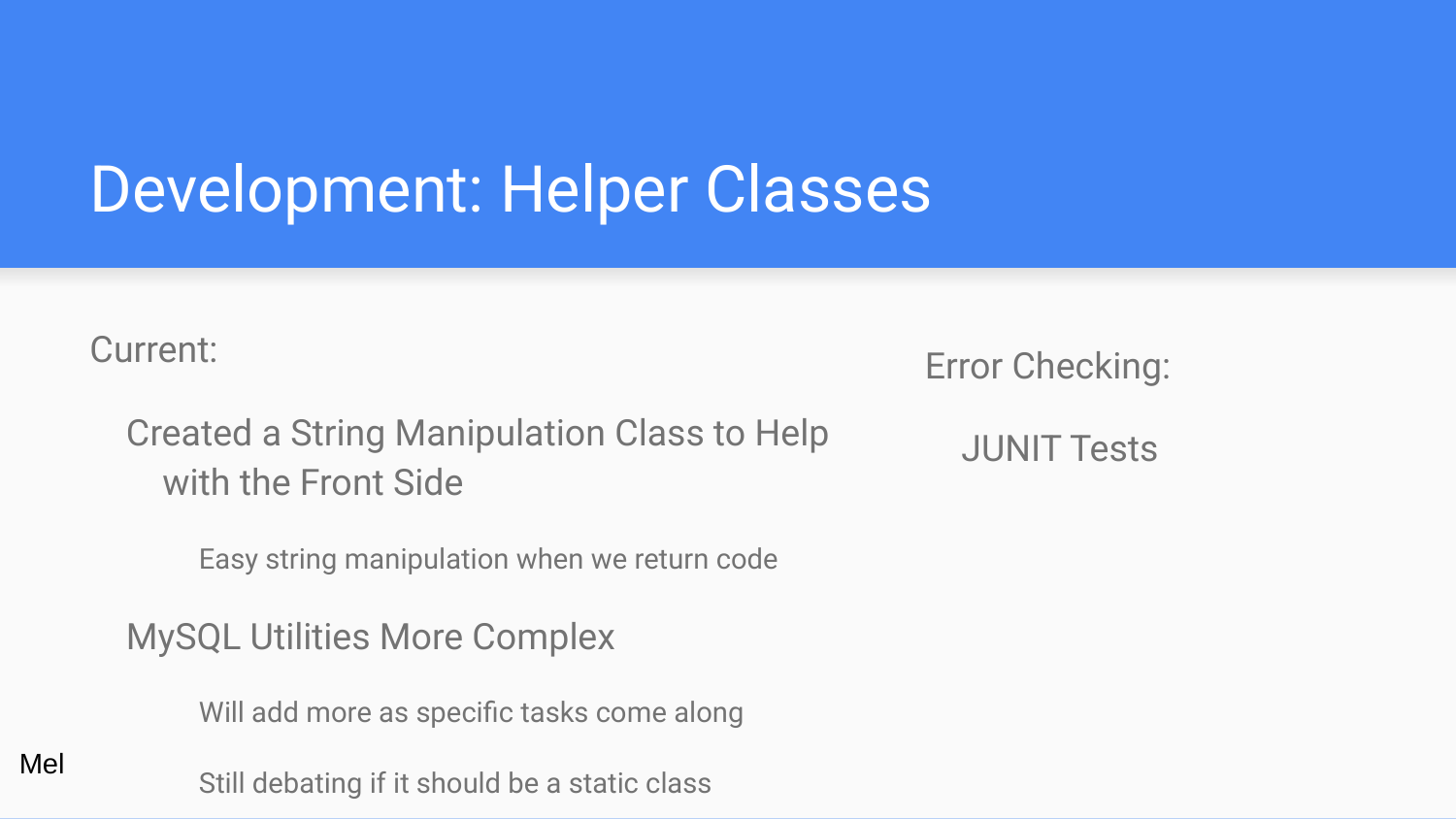

# Development: Helper Classes
Current:
Created a String Manipulation Class to Help with the Front Side
Easy string manipulation when we return code
MySQL Utilities More Complex
Will add more as specific tasks come along
Still debating if it should be a static class

Error Checking:
JUNIT Tests
Mel